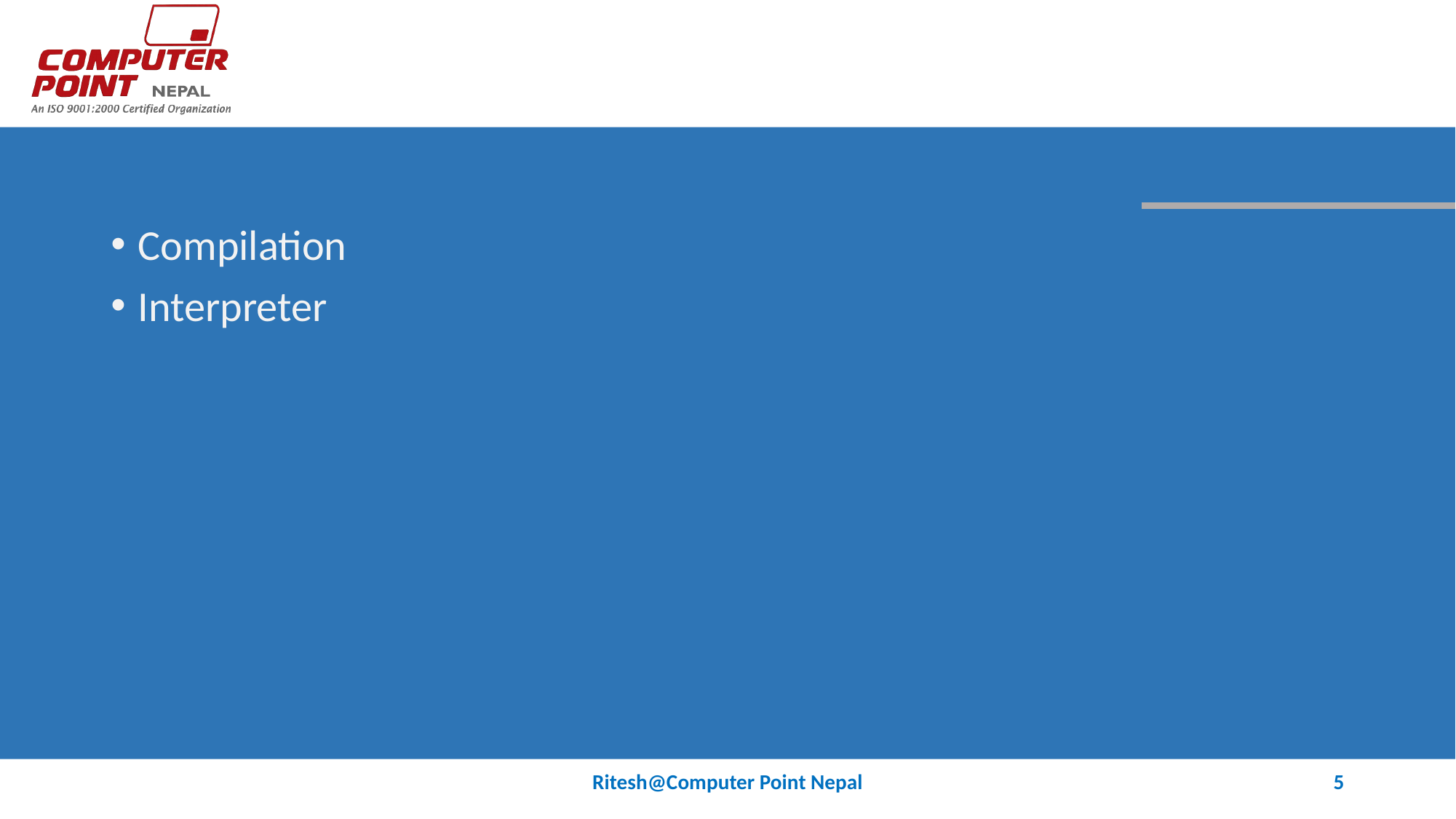

#
Compilation
Interpreter

Ritesh@Computer Point Nepal

5